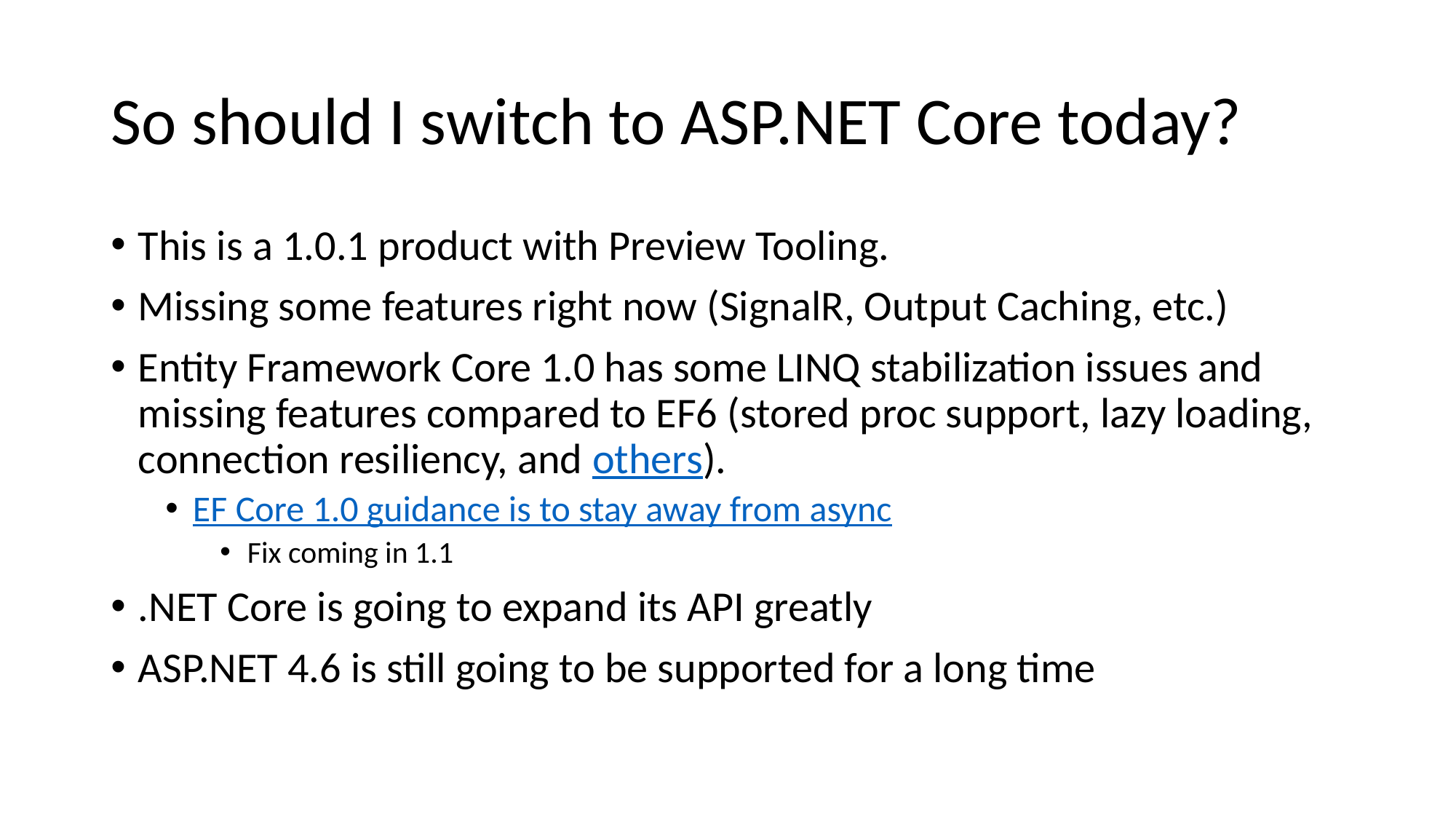

# So should I switch to ASP.NET Core today?
This is a 1.0.1 product with Preview Tooling.
Missing some features right now (SignalR, Output Caching, etc.)
Entity Framework Core 1.0 has some LINQ stabilization issues and missing features compared to EF6 (stored proc support, lazy loading, connection resiliency, and others).
EF Core 1.0 guidance is to stay away from async
Fix coming in 1.1
.NET Core is going to expand its API greatly
ASP.NET 4.6 is still going to be supported for a long time